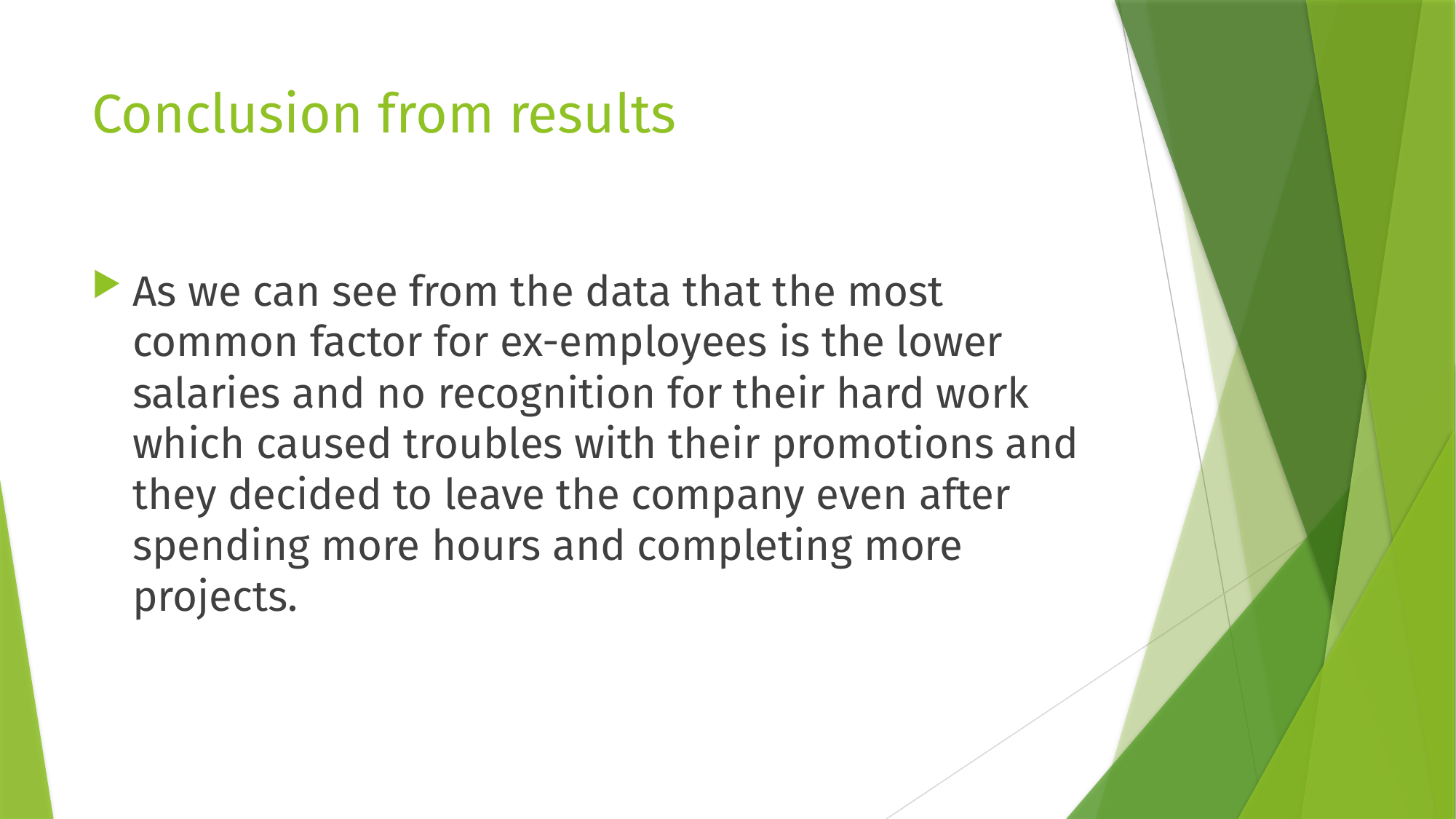

# Conclusion from results
As we can see from the data that the most common factor for ex-employees is the lower salaries and no recognition for their hard work which caused troubles with their promotions and they decided to leave the company even after spending more hours and completing more projects.